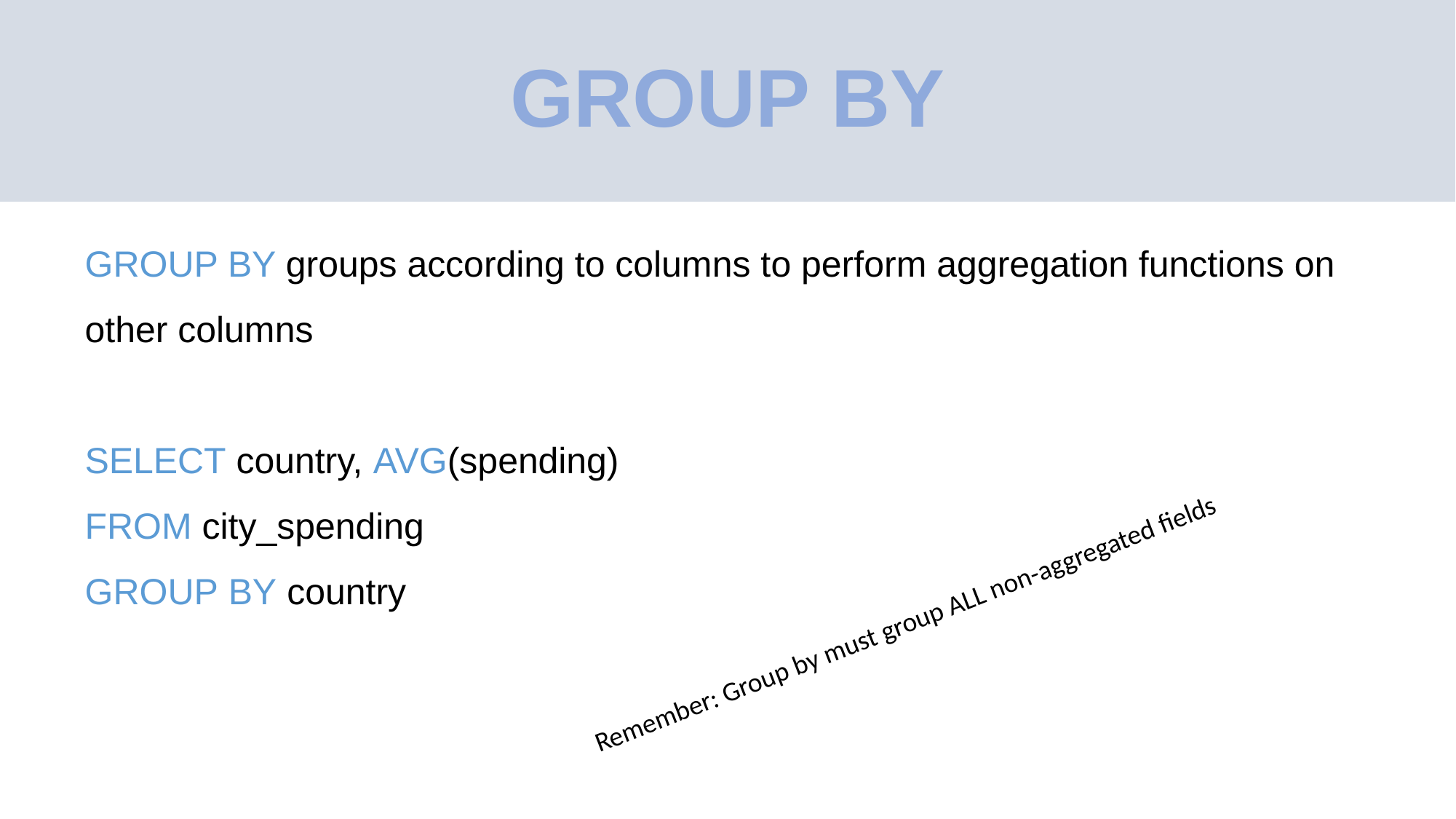

# GROUP BY
GROUP BY groups according to columns to perform aggregation functions on other columns

SELECT country, AVG(spending)
FROM city_spending
GROUP BY country
Remember: Group by must group ALL non-aggregated fields